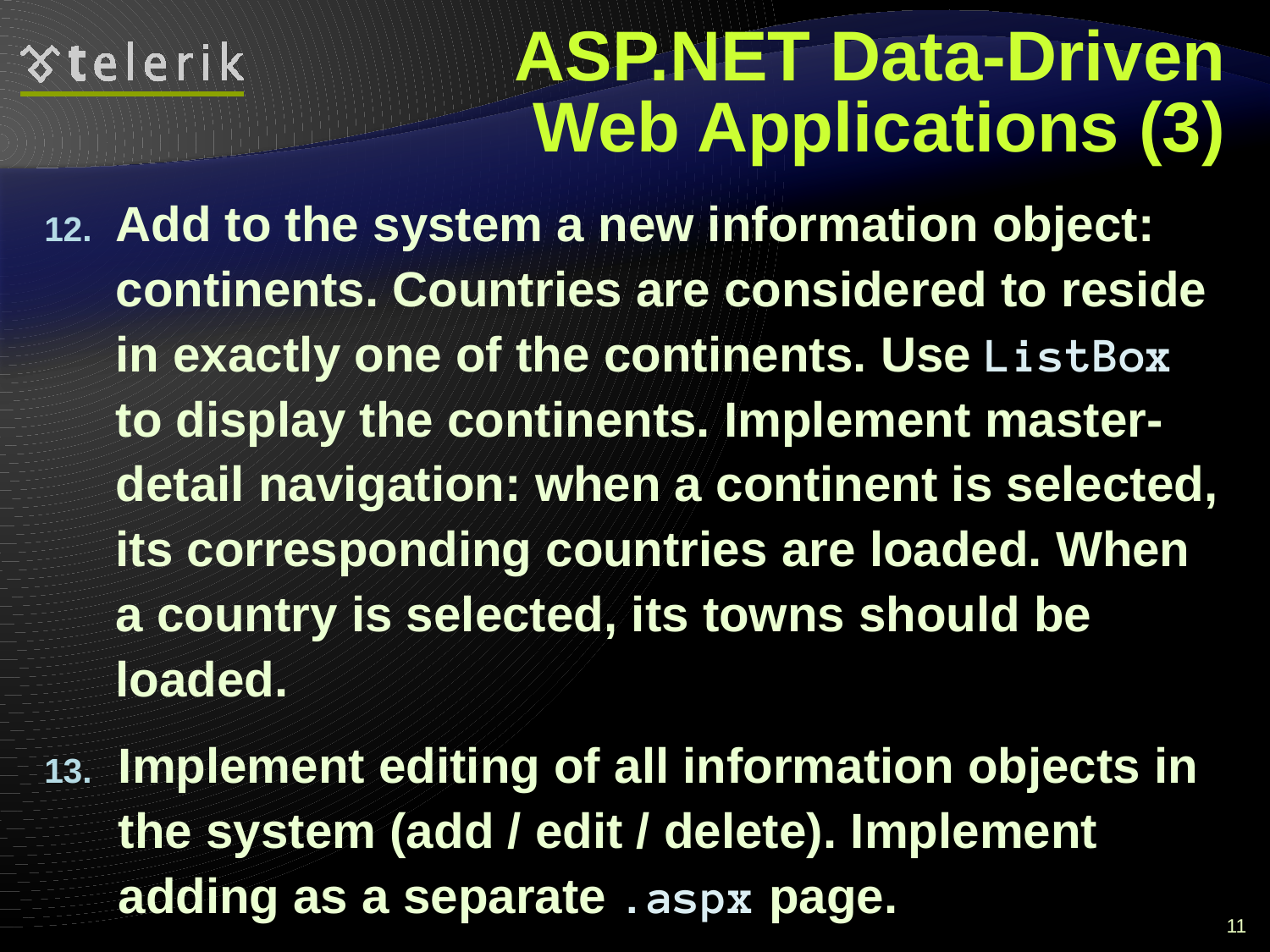

# ASP.NET Data-Driven Web Applications (3)
Add to the system a new information object: continents. Countries are considered to reside in exactly one of the continents. Use ListBox to display the continents. Implement master-detail navigation: when a continent is selected, its corresponding countries are loaded. When a country is selected, its towns should be loaded.
Implement editing of all information objects in the system (add / edit / delete). Implement adding as a separate .aspx page.
11